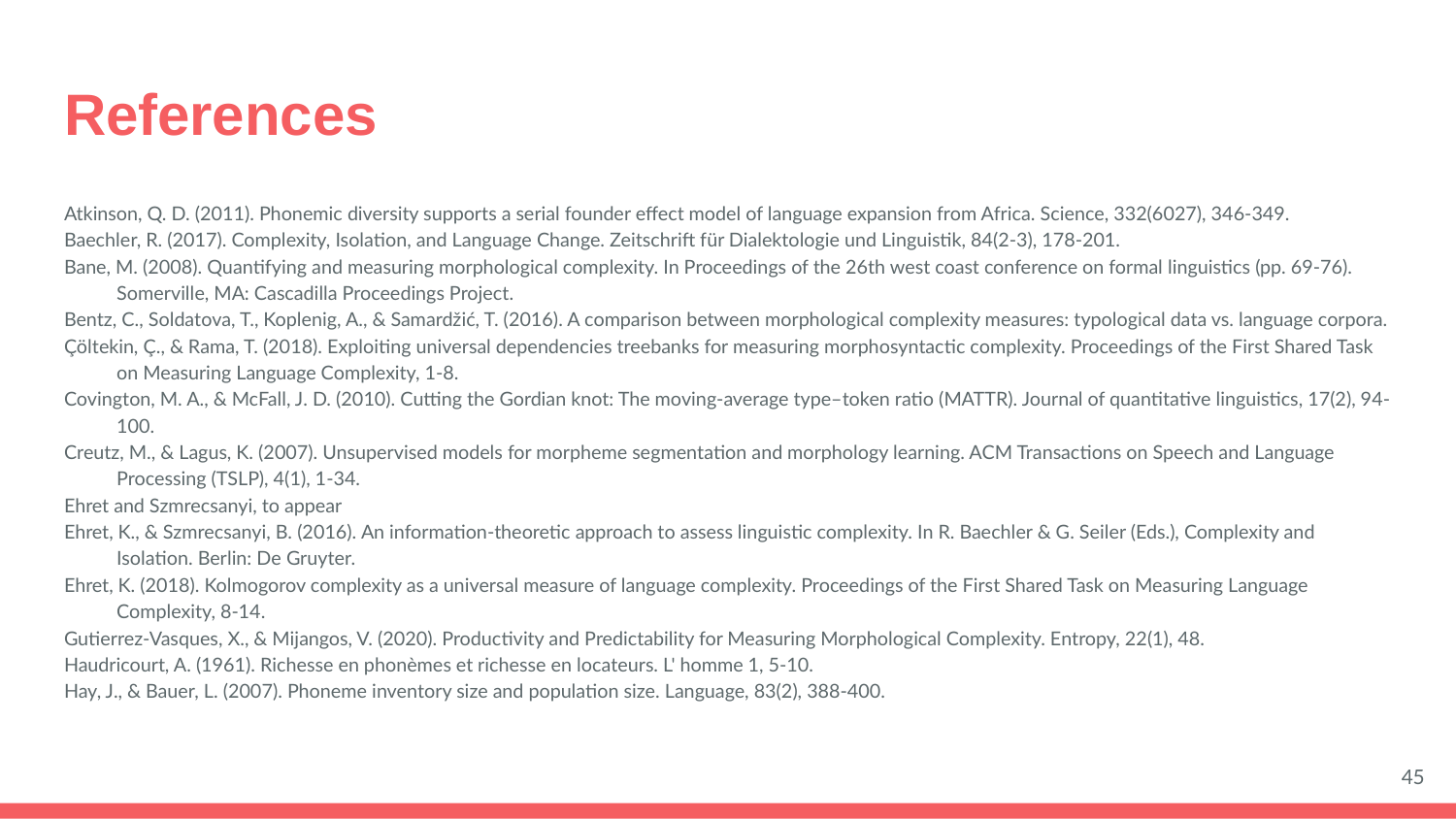

# References
Atkinson, Q. D. (2011). Phonemic diversity supports a serial founder effect model of language expansion from Africa. Science, 332(6027), 346-349.
Baechler, R. (2017). Complexity, Isolation, and Language Change. Zeitschrift für Dialektologie und Linguistik, 84(2-3), 178-201.
Bane, M. (2008). Quantifying and measuring morphological complexity. In Proceedings of the 26th west coast conference on formal linguistics (pp. 69-76). Somerville, MA: Cascadilla Proceedings Project.
Bentz, C., Soldatova, T., Koplenig, A., & Samardžić, T. (2016). A comparison between morphological complexity measures: typological data vs. language corpora.
Çöltekin, Ç., & Rama, T. (2018). Exploiting universal dependencies treebanks for measuring morphosyntactic complexity. Proceedings of the First Shared Task on Measuring Language Complexity, 1-8.
Covington, M. A., & McFall, J. D. (2010). Cutting the Gordian knot: The moving-average type–token ratio (MATTR). Journal of quantitative linguistics, 17(2), 94-100.
Creutz, M., & Lagus, K. (2007). Unsupervised models for morpheme segmentation and morphology learning. ACM Transactions on Speech and Language Processing (TSLP), 4(1), 1-34.
Ehret and Szmrecsanyi, to appear
Ehret, K., & Szmrecsanyi, B. (2016). An information-theoretic approach to assess linguistic complexity. In R. Baechler & G. Seiler (Eds.), Complexity and Isolation. Berlin: De Gruyter.
Ehret, K. (2018). Kolmogorov complexity as a universal measure of language complexity. Proceedings of the First Shared Task on Measuring Language Complexity, 8-14.
Gutierrez-Vasques, X., & Mijangos, V. (2020). Productivity and Predictability for Measuring Morphological Complexity. Entropy, 22(1), 48.
Haudricourt, A. (1961). Richesse en phonèmes et richesse en locateurs. L' homme 1, 5-10.
Hay, J., & Bauer, L. (2007). Phoneme inventory size and population size. Language, 83(2), 388-400.
45